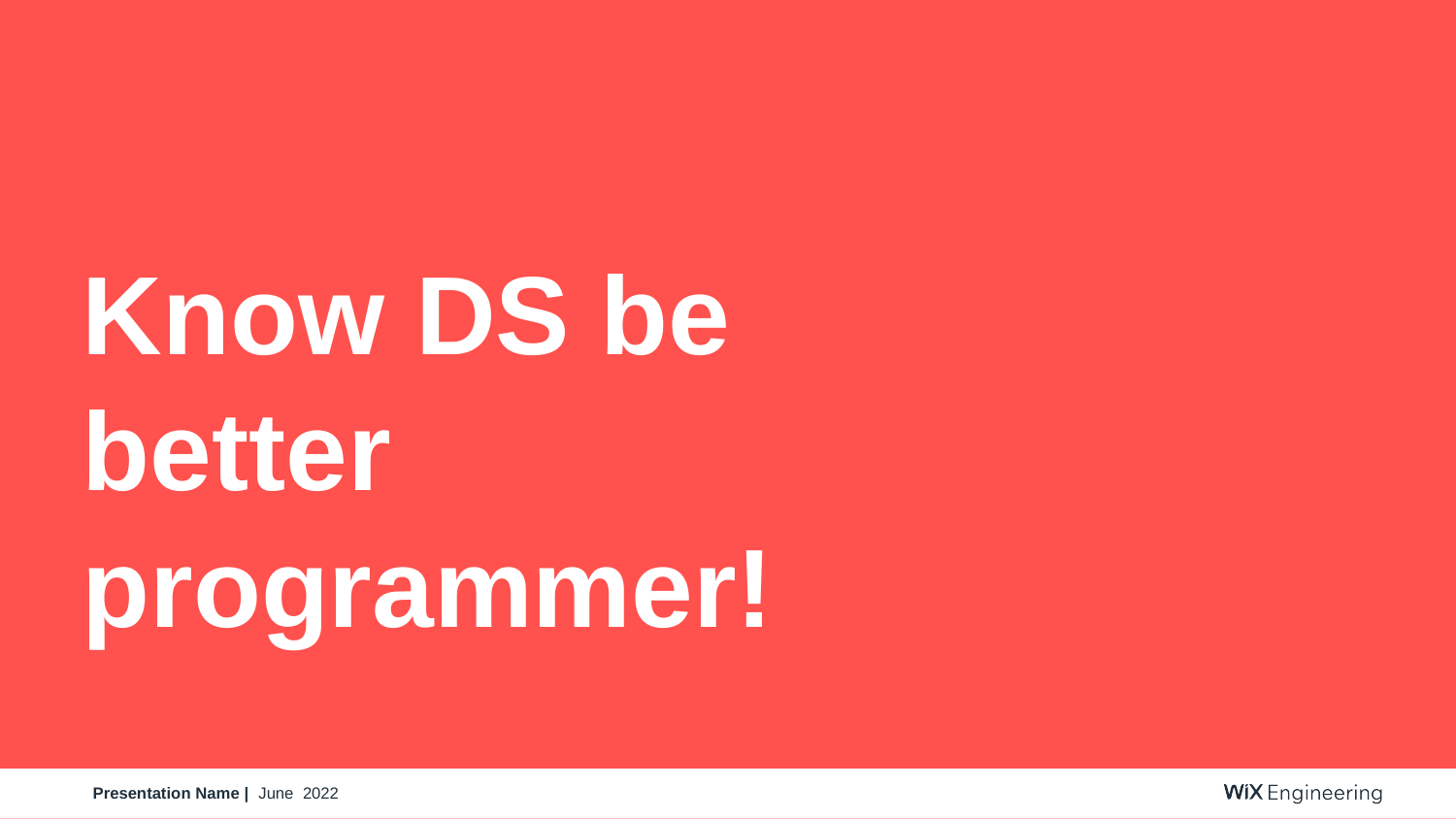

Know DS be better programmer!
Presentation Name |  June  2022